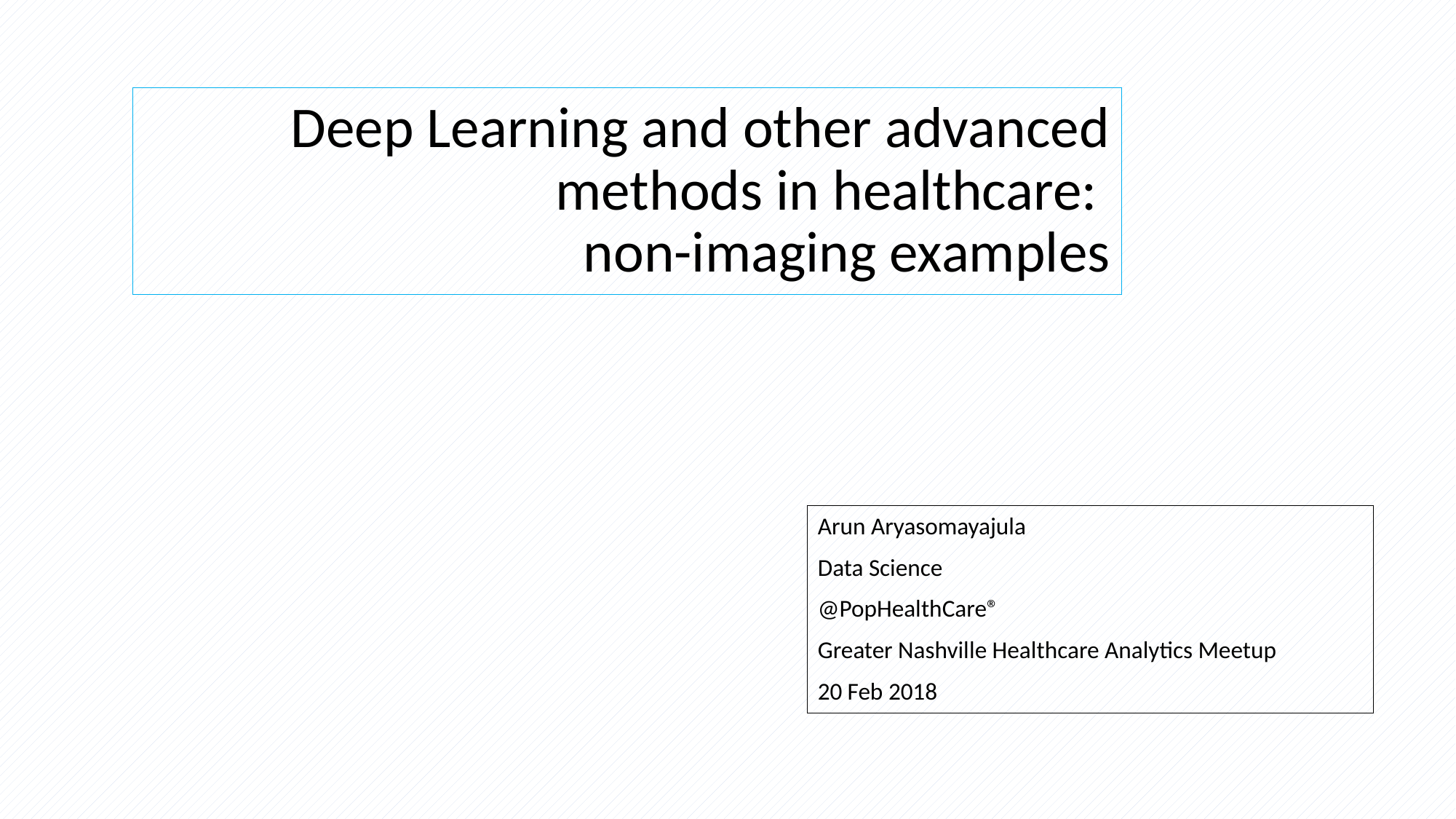

# Deep Learning and other advanced methods in healthcare: non-imaging examples
Arun Aryasomayajula
Data Science
@PopHealthCare®
Greater Nashville Healthcare Analytics Meetup
20 Feb 2018